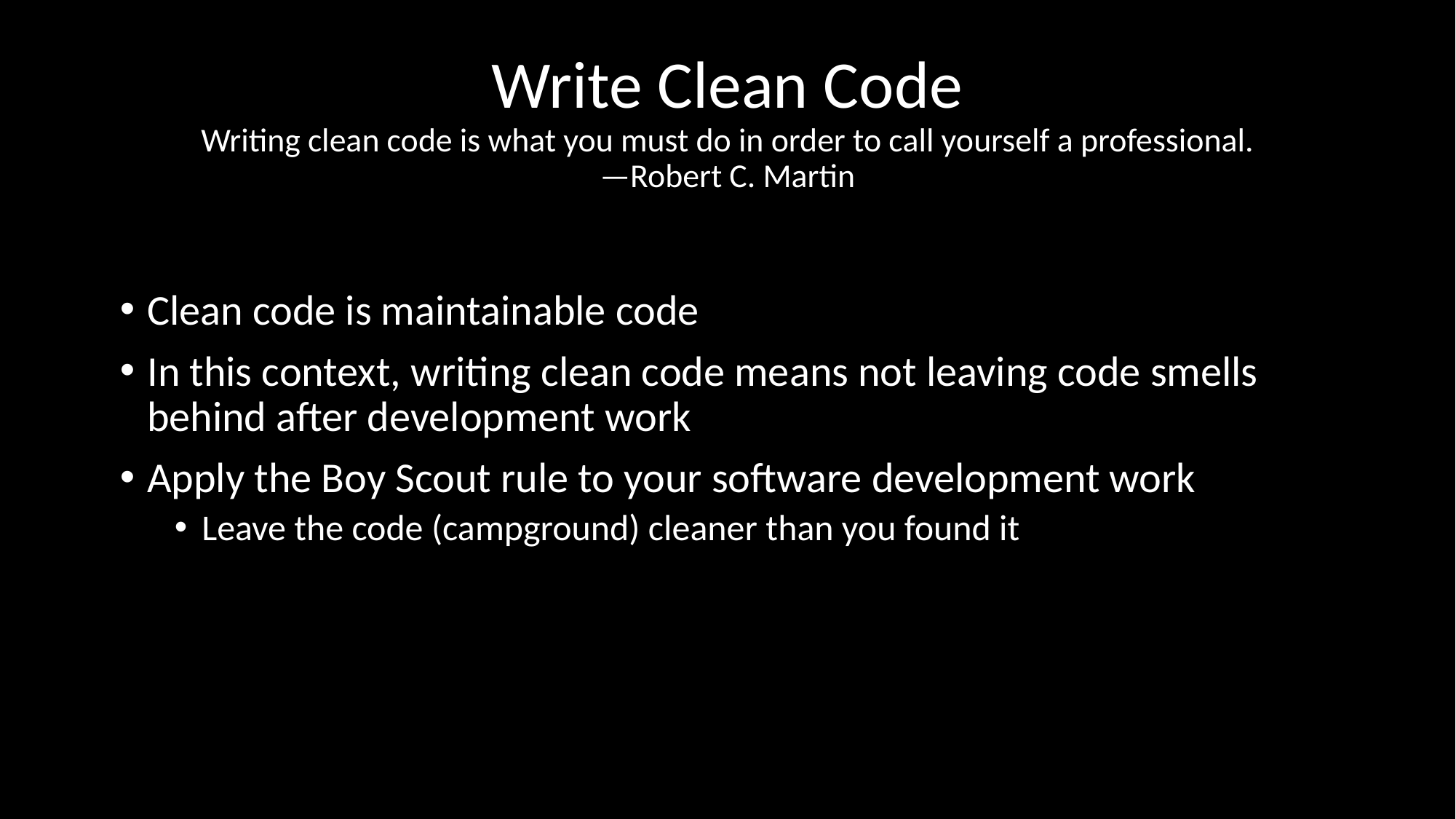

# Write Clean Code Writing clean code is what you must do in order to call yourself a professional. —Robert C. Martin
Clean code is maintainable code
In this context, writing clean code means not leaving code smells behind after development work
Apply the Boy Scout rule to your software development work
Leave the code (campground) cleaner than you found it